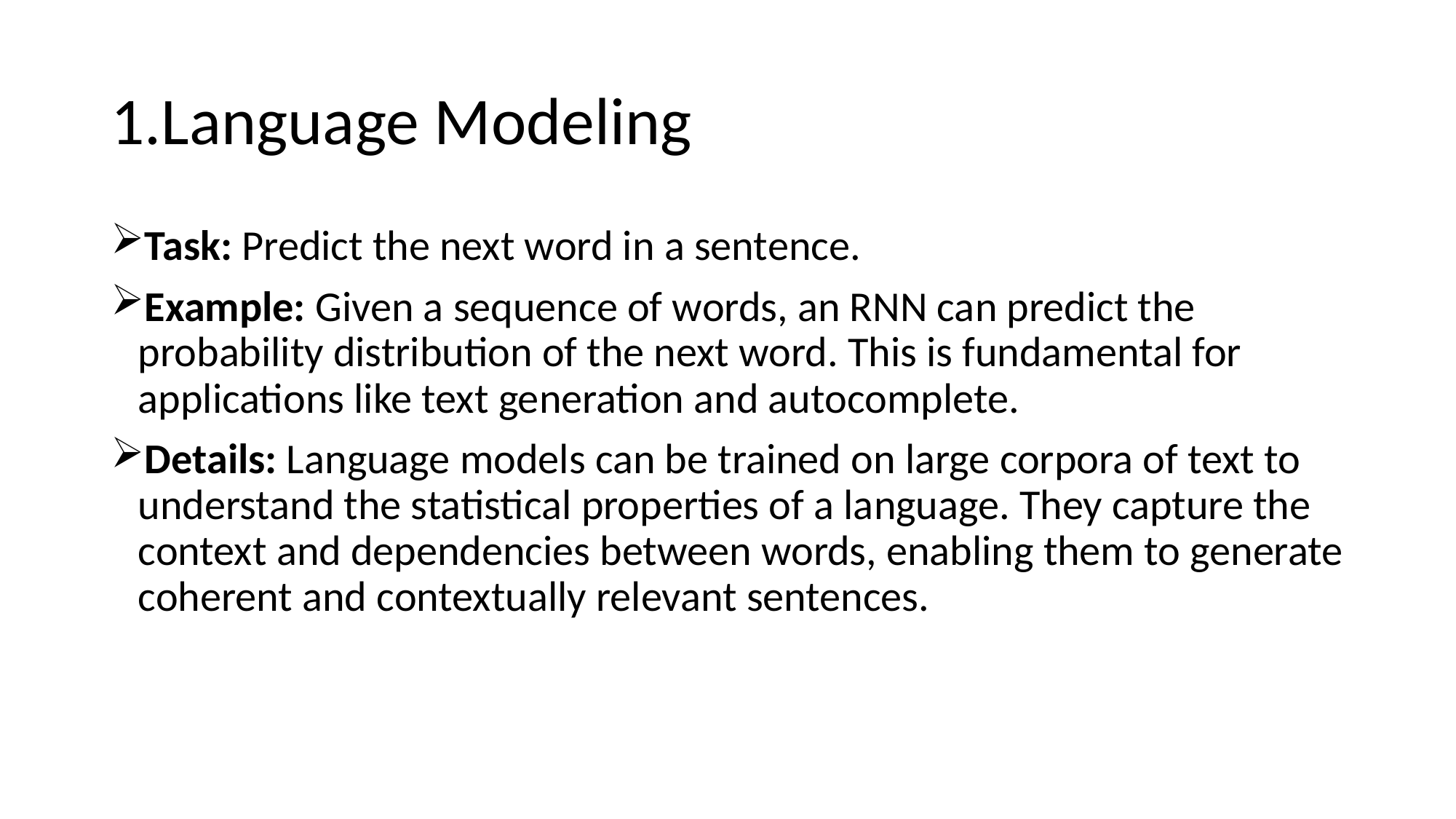

# 1.Language Modeling
Task: Predict the next word in a sentence.
Example: Given a sequence of words, an RNN can predict the probability distribution of the next word. This is fundamental for applications like text generation and autocomplete.
Details: Language models can be trained on large corpora of text to understand the statistical properties of a language. They capture the context and dependencies between words, enabling them to generate coherent and contextually relevant sentences.